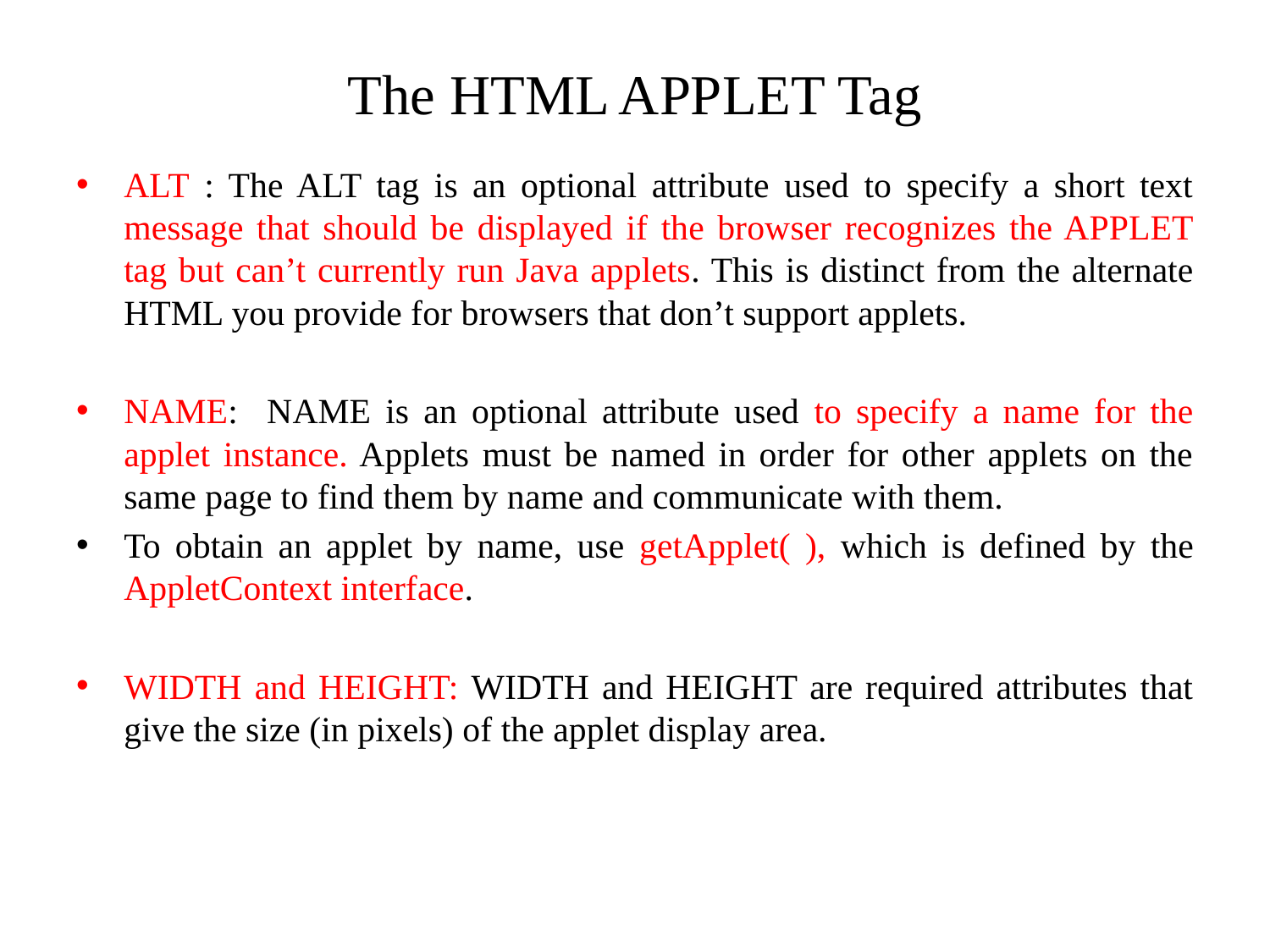

# The HTML APPLET Tag
ALT : The ALT tag is an optional attribute used to specify a short text message that should be displayed if the browser recognizes the APPLET tag but can’t currently run Java applets. This is distinct from the alternate HTML you provide for browsers that don’t support applets.

NAME:  NAME is an optional attribute used to specify a name for the applet instance. Applets must be named in order for other applets on the same page to find them by name and communicate with them.
To obtain an applet by name, use getApplet( ), which is defined by the AppletContext interface.

WIDTH and HEIGHT: WIDTH and HEIGHT are required attributes that give the size (in pixels) of the applet display area.